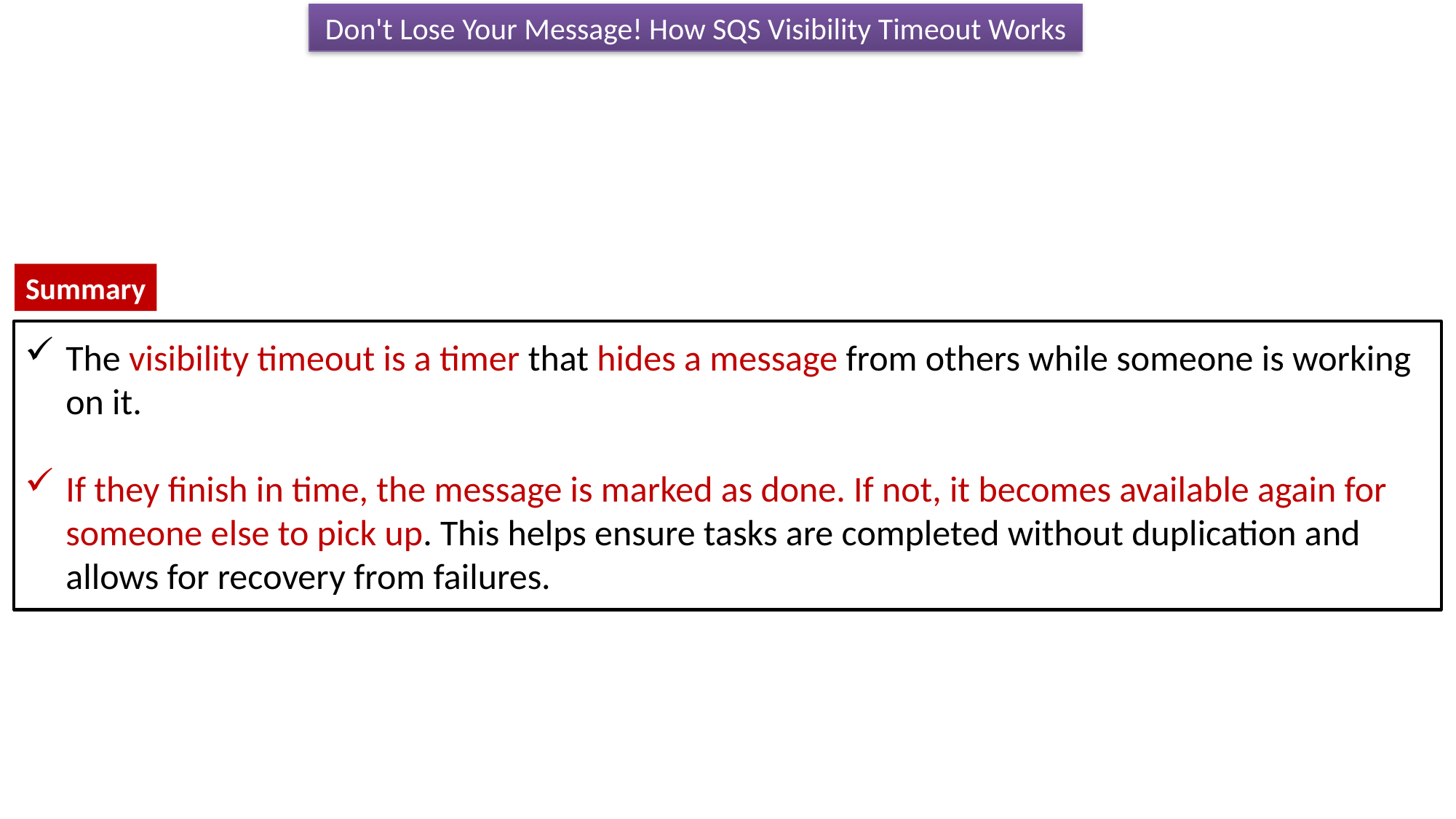

Don't Lose Your Message! How SQS Visibility Timeout Works

Summary
The visibility timeout is a timer that hides a message from others while someone is working on it.
If they finish in time, the message is marked as done. If not, it becomes available again for someone else to pick up. This helps ensure tasks are completed without duplication and allows for recovery from failures.